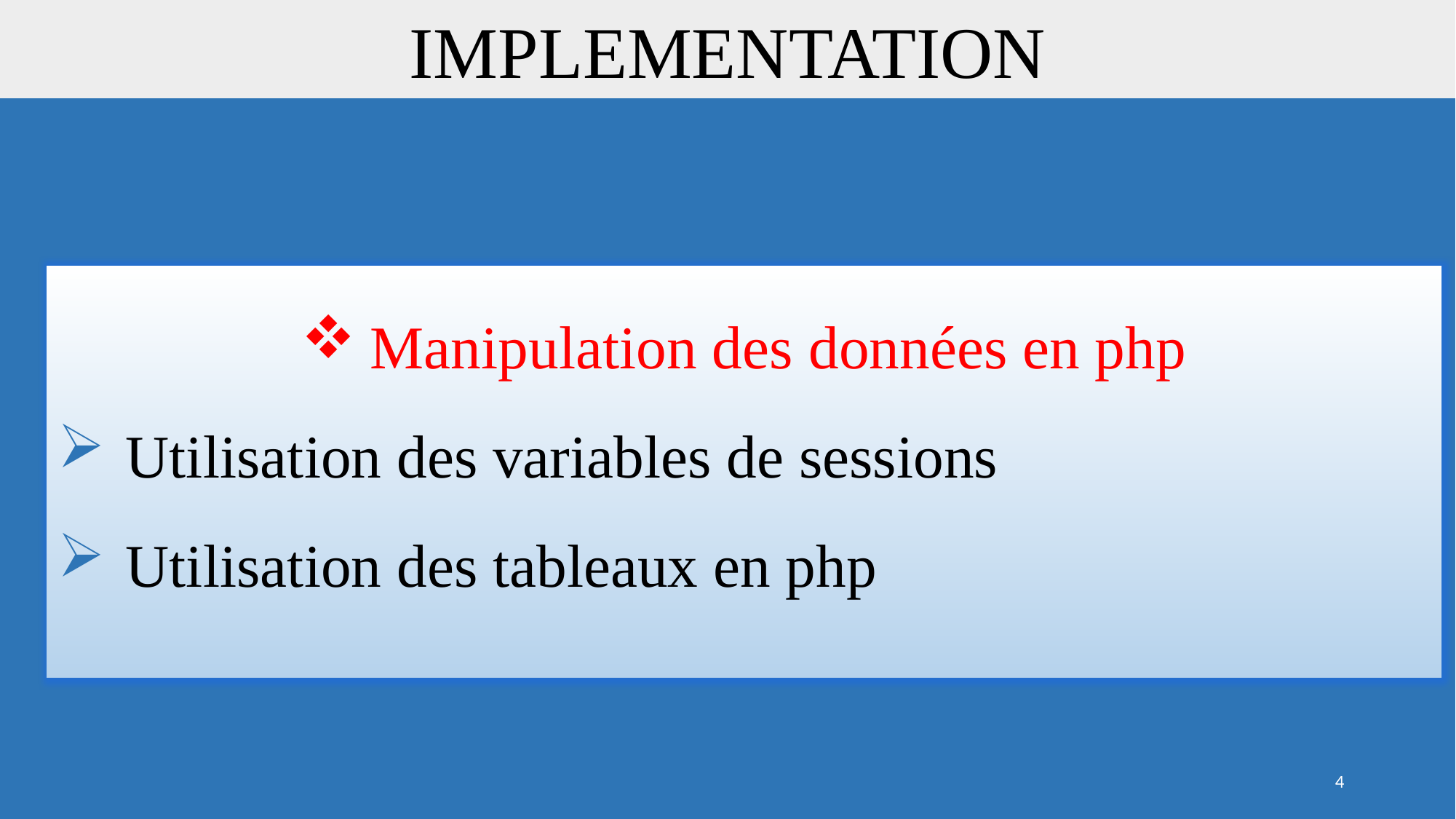

IMPLEMENTATION
Manipulation des données en php
Utilisation des variables de sessions
Utilisation des tableaux en php

4